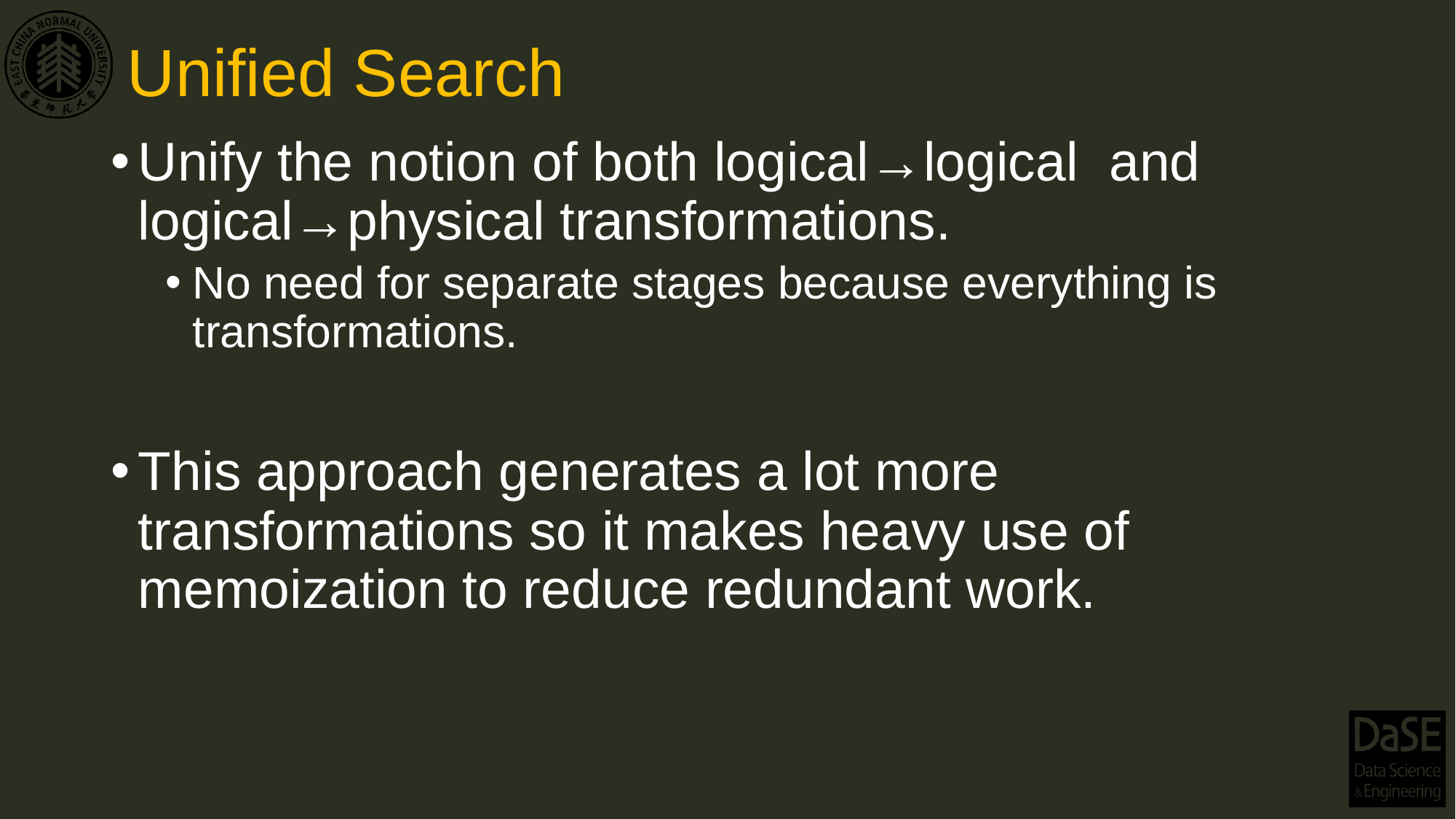

# Unified Search
Unify the notion of both logical→logical  and logical→physical transformations.
No need for separate stages because everything is transformations.

This approach generates a lot more transformations so it makes heavy use of memoization to reduce redundant work.